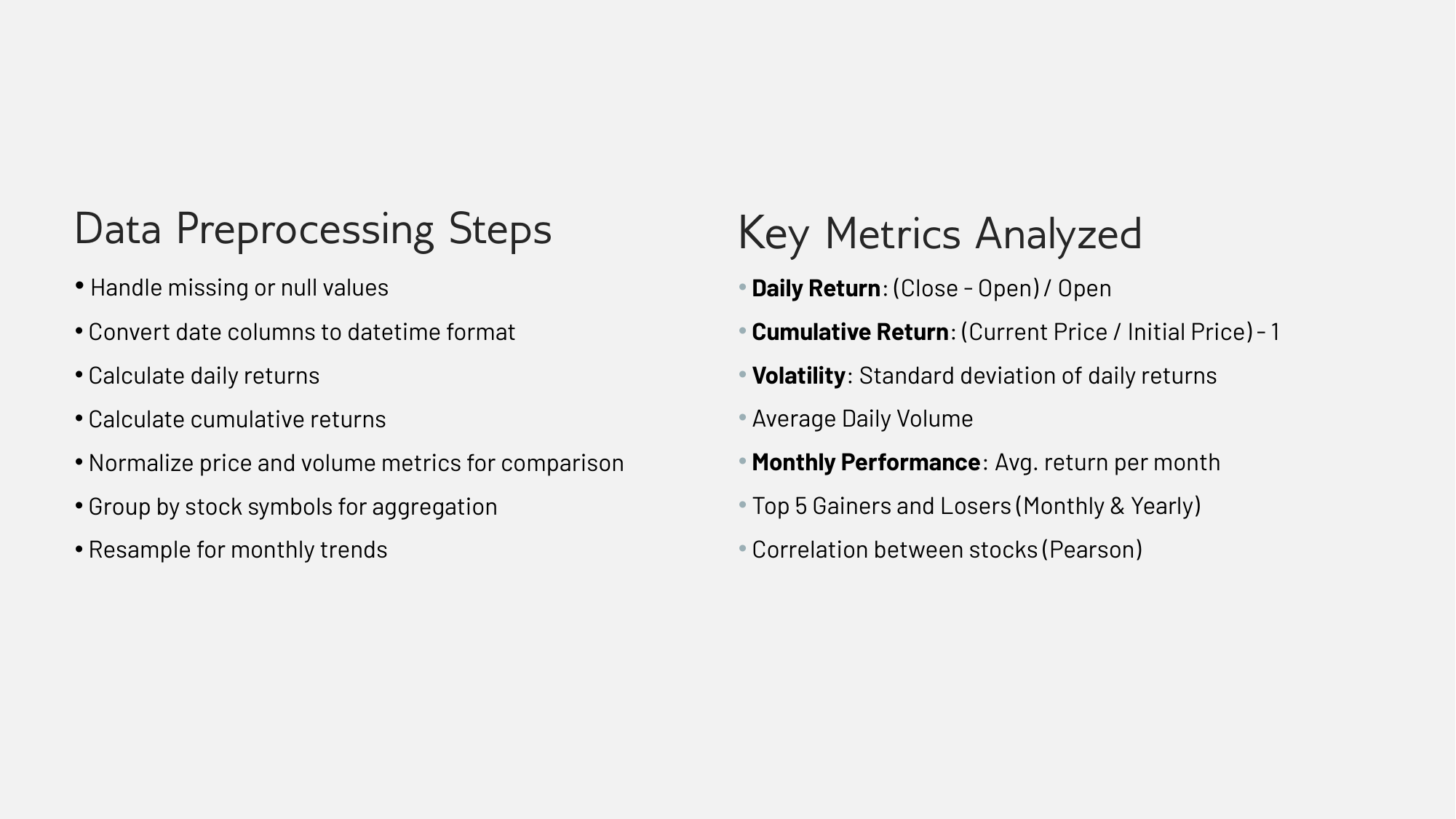

Data Preprocessing Steps
 Handle missing or null values
 Convert date columns to datetime format
 Calculate daily returns
 Calculate cumulative returns
 Normalize price and volume metrics for comparison
 Group by stock symbols for aggregation
 Resample for monthly trends
Key Metrics Analyzed
 Daily Return: (Close - Open) / Open
 Cumulative Return: (Current Price / Initial Price) - 1
 Volatility: Standard deviation of daily returns
 Average Daily Volume
 Monthly Performance: Avg. return per month
 Top 5 Gainers and Losers (Monthly & Yearly)
 Correlation between stocks (Pearson)